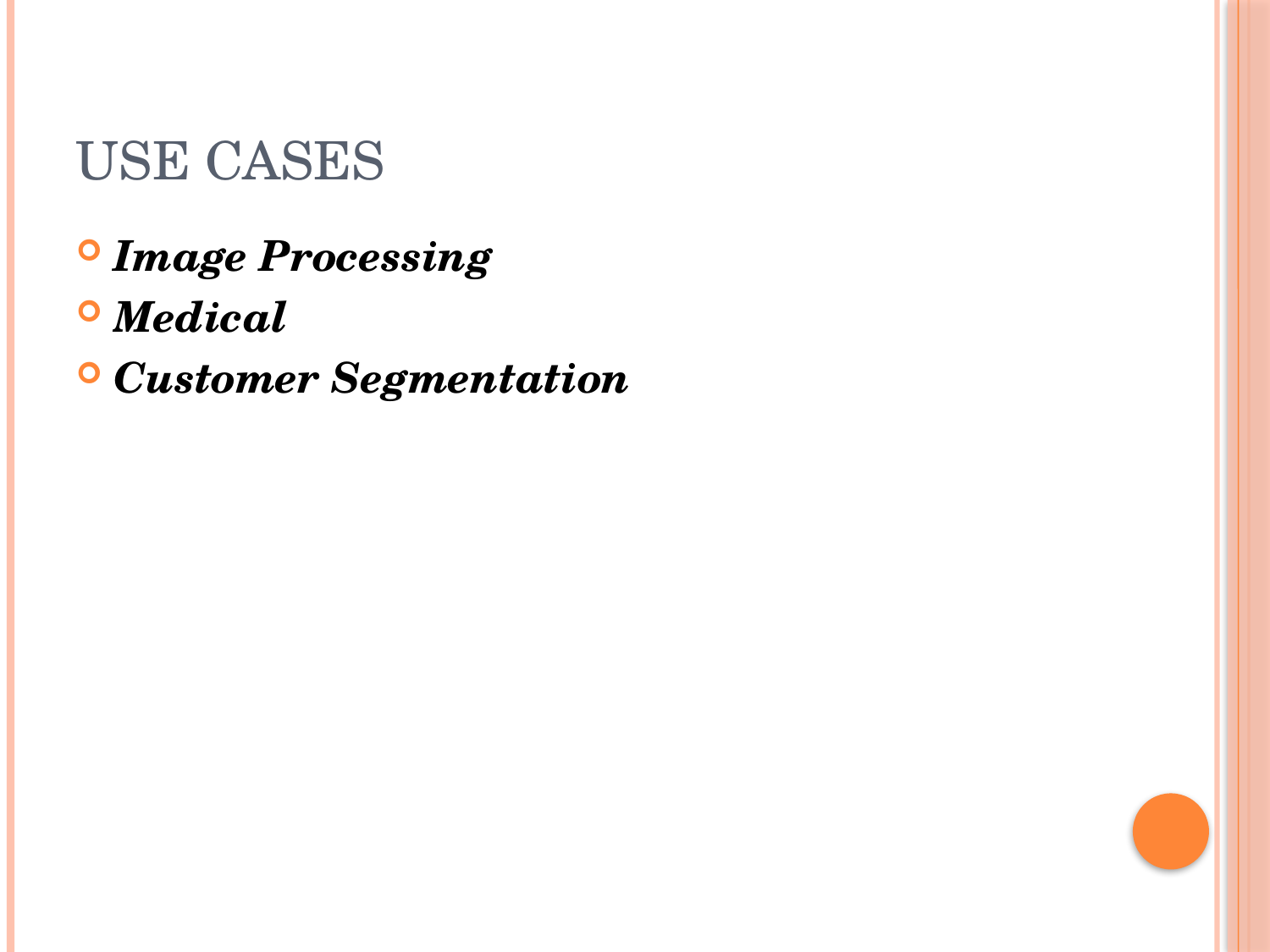

# Use cases
Image Processing
Medical
Customer Segmentation